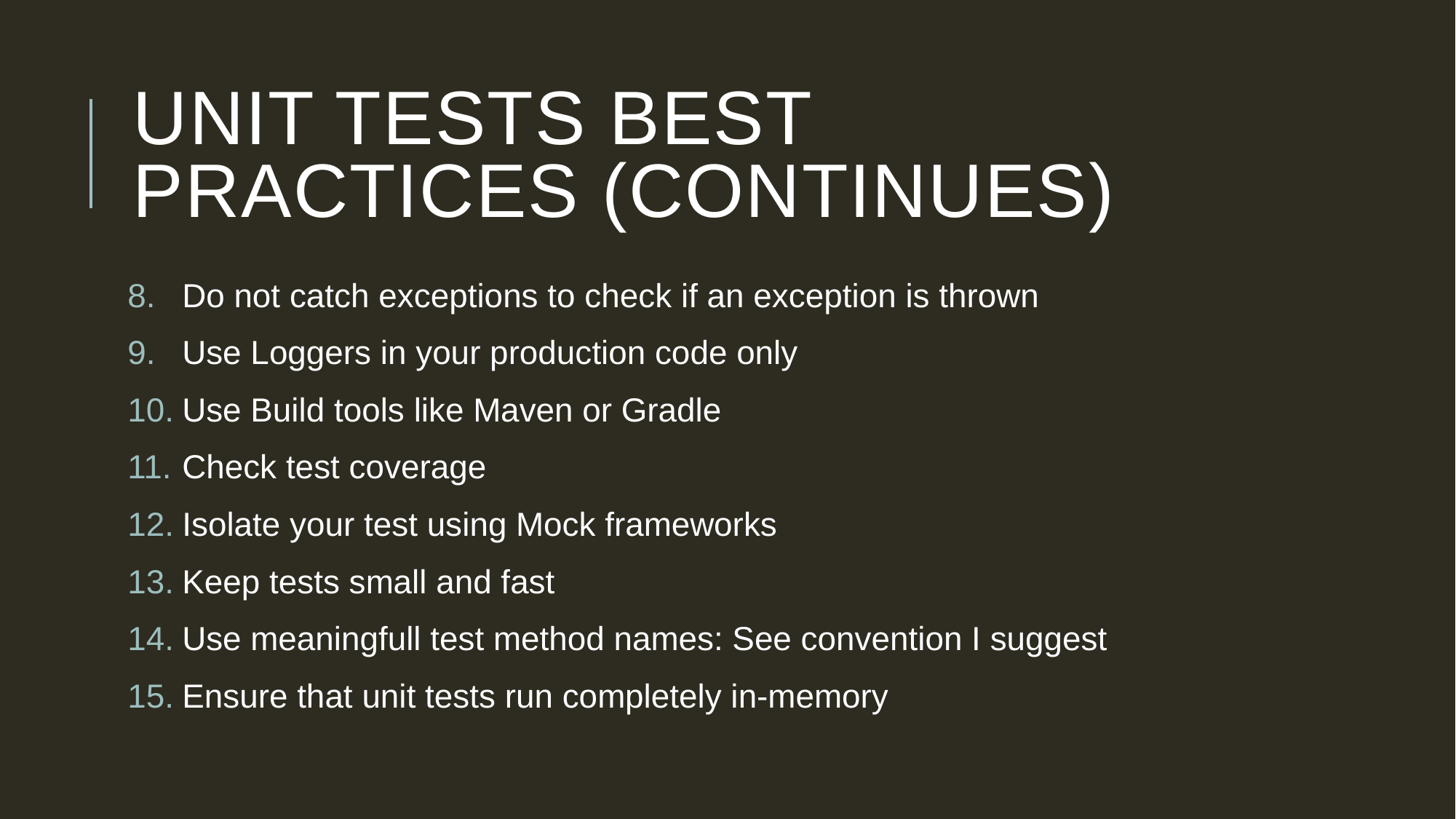

# unit tests best practices (continues)
Do not catch exceptions to check if an exception is thrown
Use Loggers in your production code only
Use Build tools like Maven or Gradle
Check test coverage
Isolate your test using Mock frameworks
Keep tests small and fast
Use meaningfull test method names: See convention I suggest
Ensure that unit tests run completely in-memory